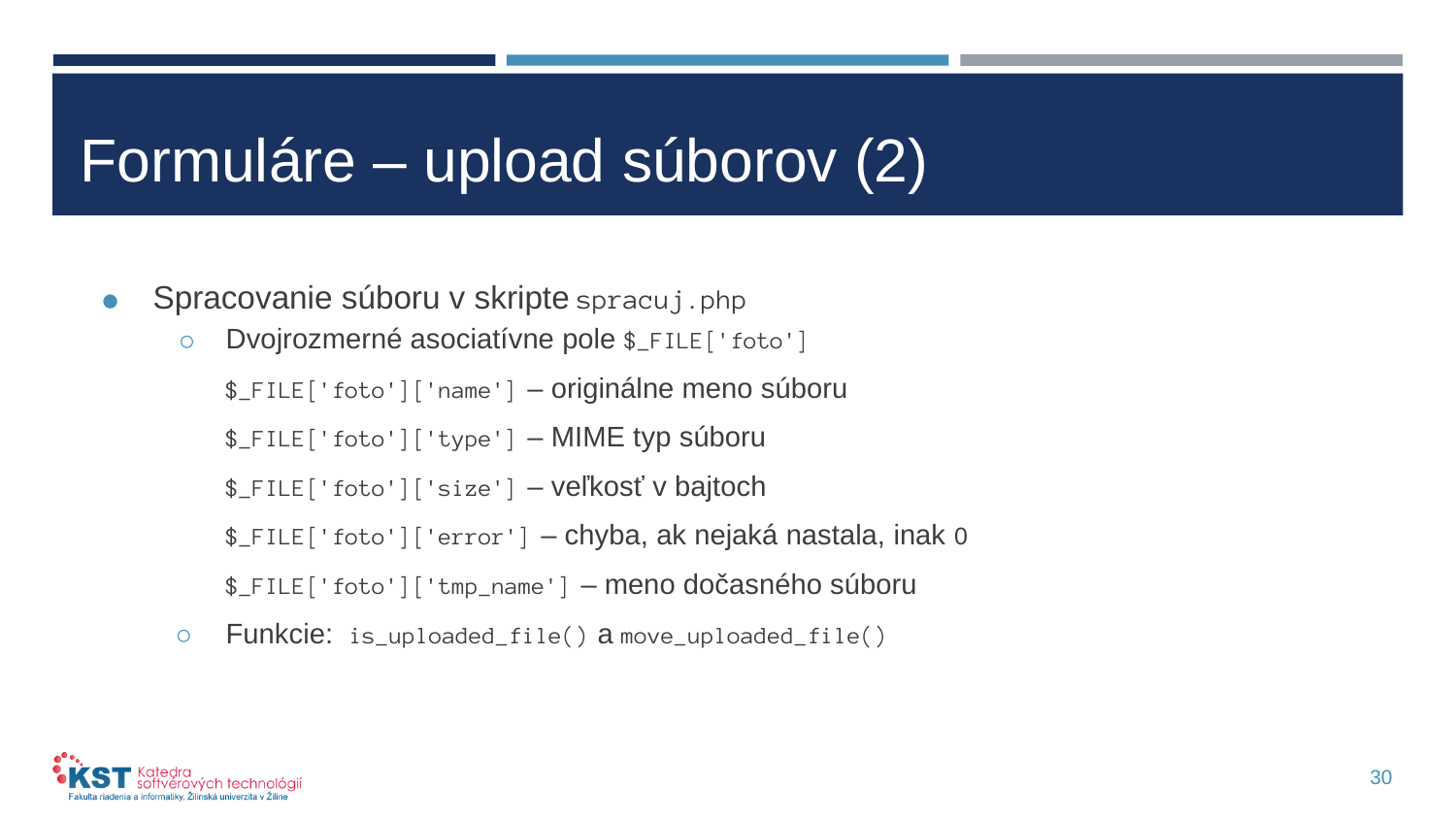

# Formuláre – upload súborov (2)
Spracovanie súboru v skripte spracuj.php
Dvojrozmerné asociatívne pole $_FILE['foto']
$_FILE['foto']['name'] – originálne meno súboru
$_FILE['foto']['type'] – MIME typ súboru
$_FILE['foto']['size'] – veľkosť v bajtoch
$_FILE['foto']['error'] – chyba, ak nejaká nastala, inak 0
$_FILE['foto']['tmp_name'] – meno dočasného súboru
Funkcie:  is_uploaded_file() a move_uploaded_file()
30